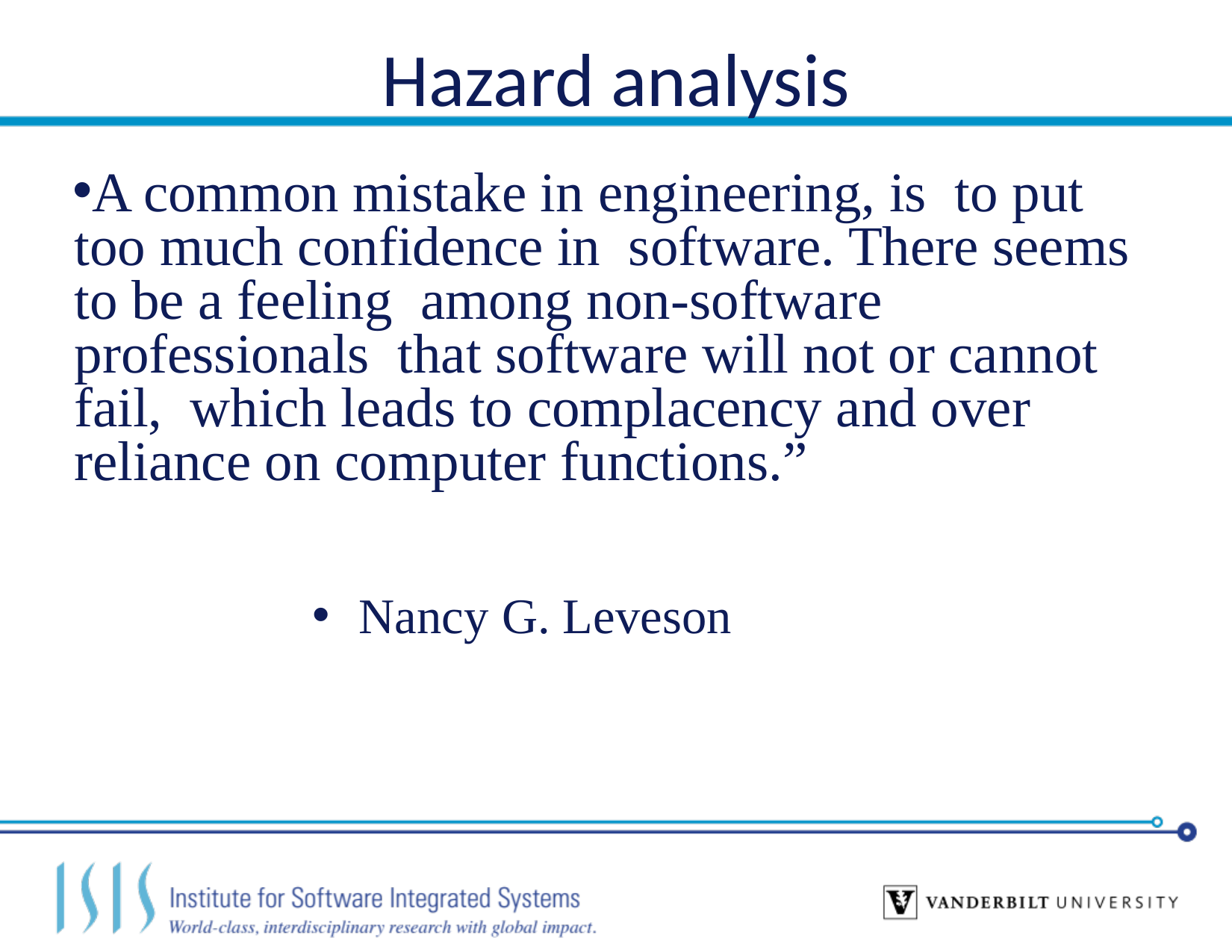

# Hazard analysis
A common mistake in engineering, is  to put too much confidence in  software. There seems to be a feeling  among non-software professionals  that software will not or cannot fail,  which leads to complacency and over  reliance on computer functions.”

Nancy G. Leveson